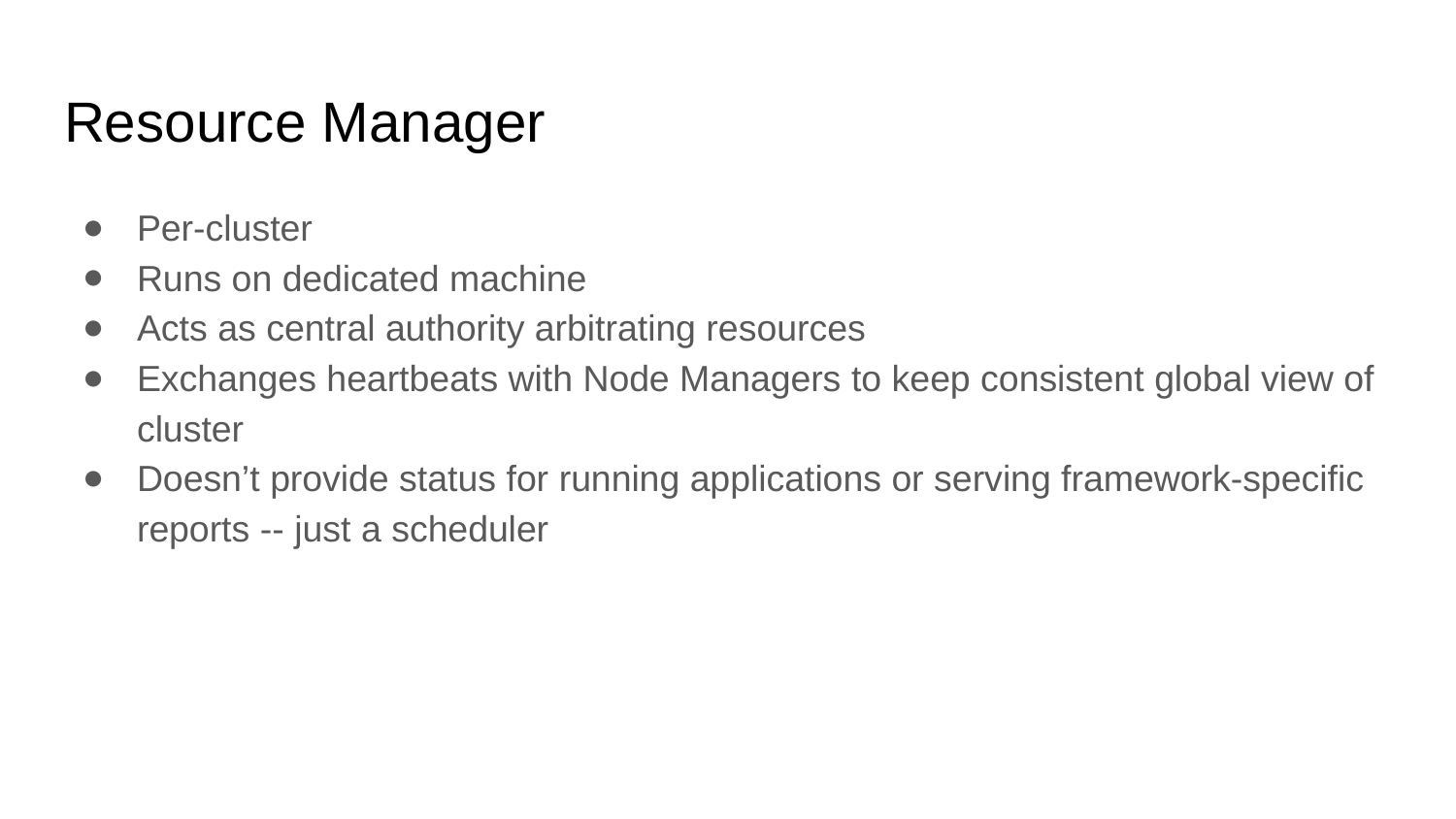

# Resource Manager
Per-cluster
Runs on dedicated machine
Acts as central authority arbitrating resources
Exchanges heartbeats with Node Managers to keep consistent global view of cluster
Doesn’t provide status for running applications or serving framework-specific reports -- just a scheduler